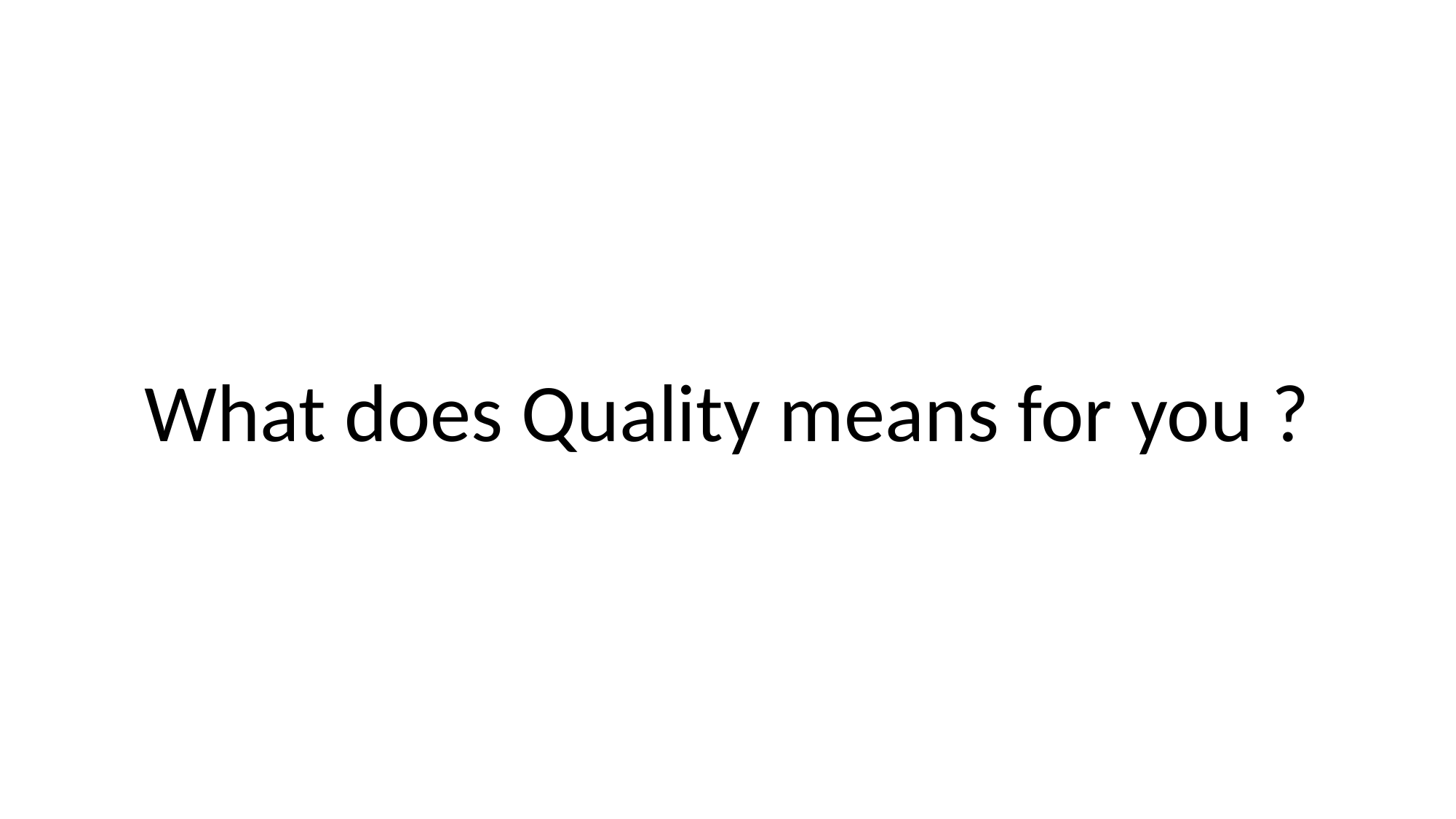

What does Quality means for you ?